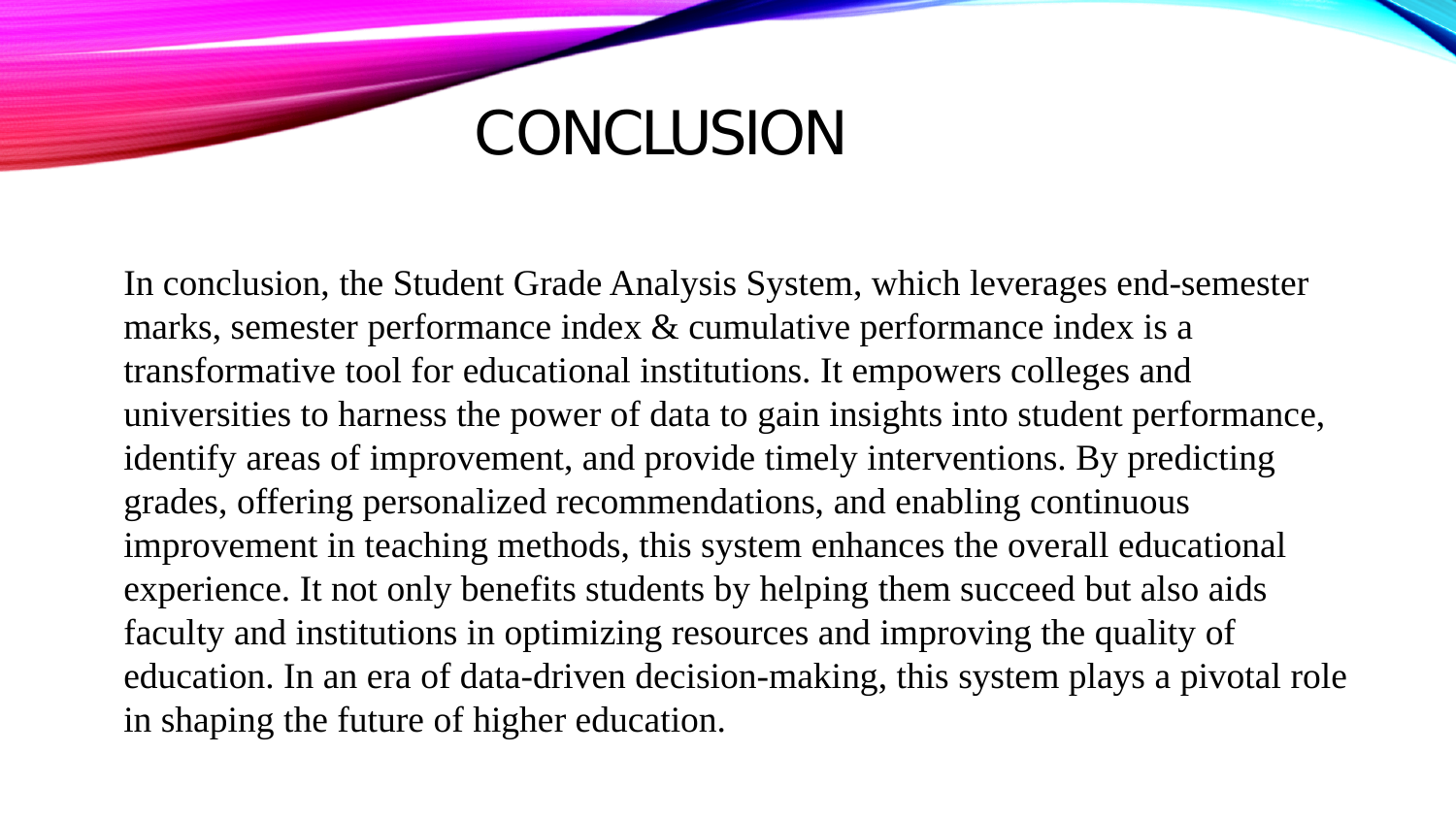

# CONCLUSION
In conclusion, the Student Grade Analysis System, which leverages end-semester marks, semester performance index & cumulative performance index is a transformative tool for educational institutions. It empowers colleges and universities to harness the power of data to gain insights into student performance, identify areas of improvement, and provide timely interventions. By predicting grades, offering personalized recommendations, and enabling continuous improvement in teaching methods, this system enhances the overall educational experience. It not only benefits students by helping them succeed but also aids faculty and institutions in optimizing resources and improving the quality of education. In an era of data-driven decision-making, this system plays a pivotal role in shaping the future of higher education.